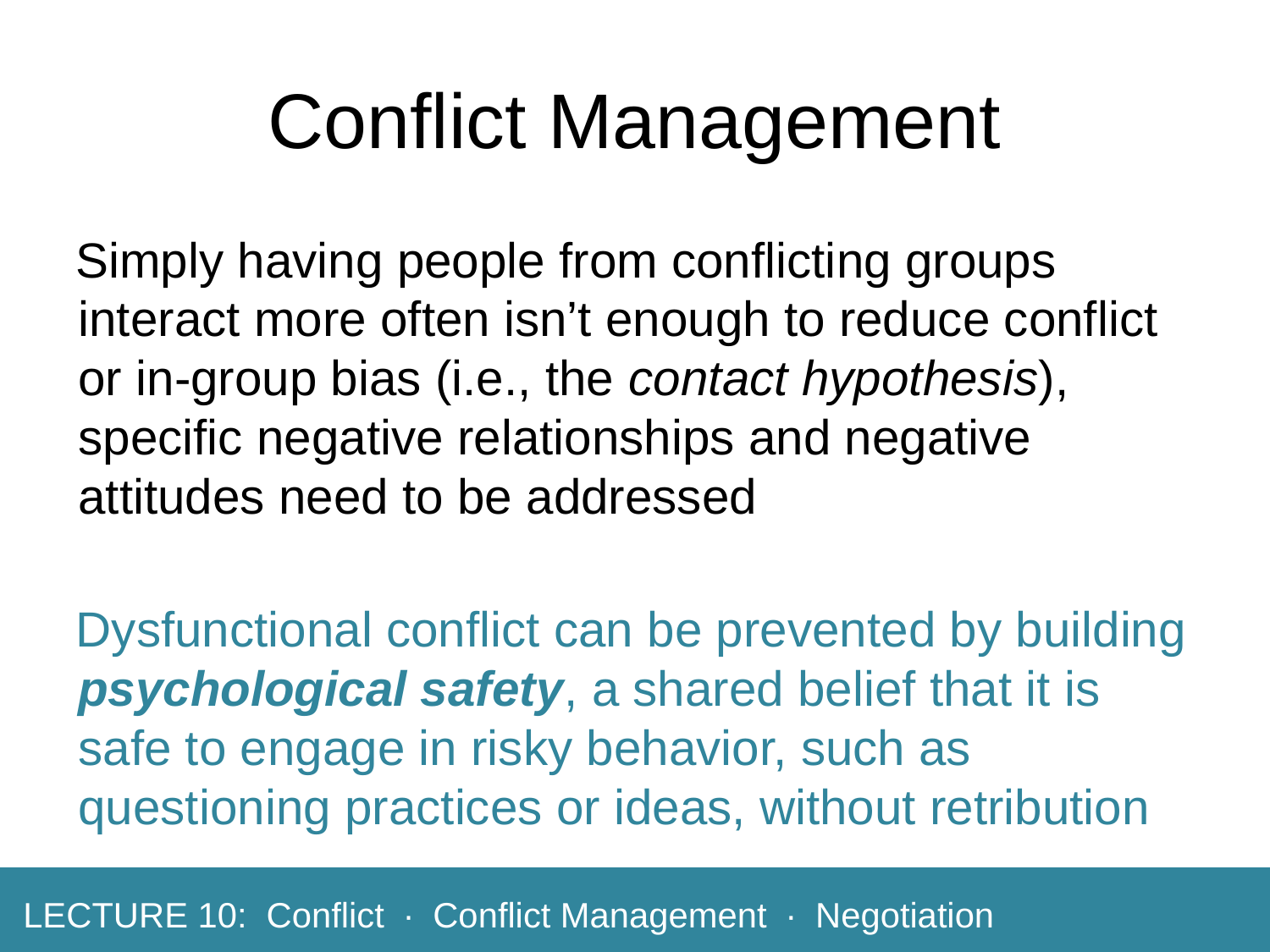

Conflict Management
Simply having people from conflicting groups interact more often isn’t enough to reduce conflict or in-group bias (i.e., the contact hypothesis), specific negative relationships and negative attitudes need to be addressed

Dysfunctional conflict can be prevented by building psychological safety, a shared belief that it is safe to engage in risky behavior, such as questioning practices or ideas, without retribution
LECTURE 10:  Conflict  ∙  Conflict Management  ∙  Negotiation